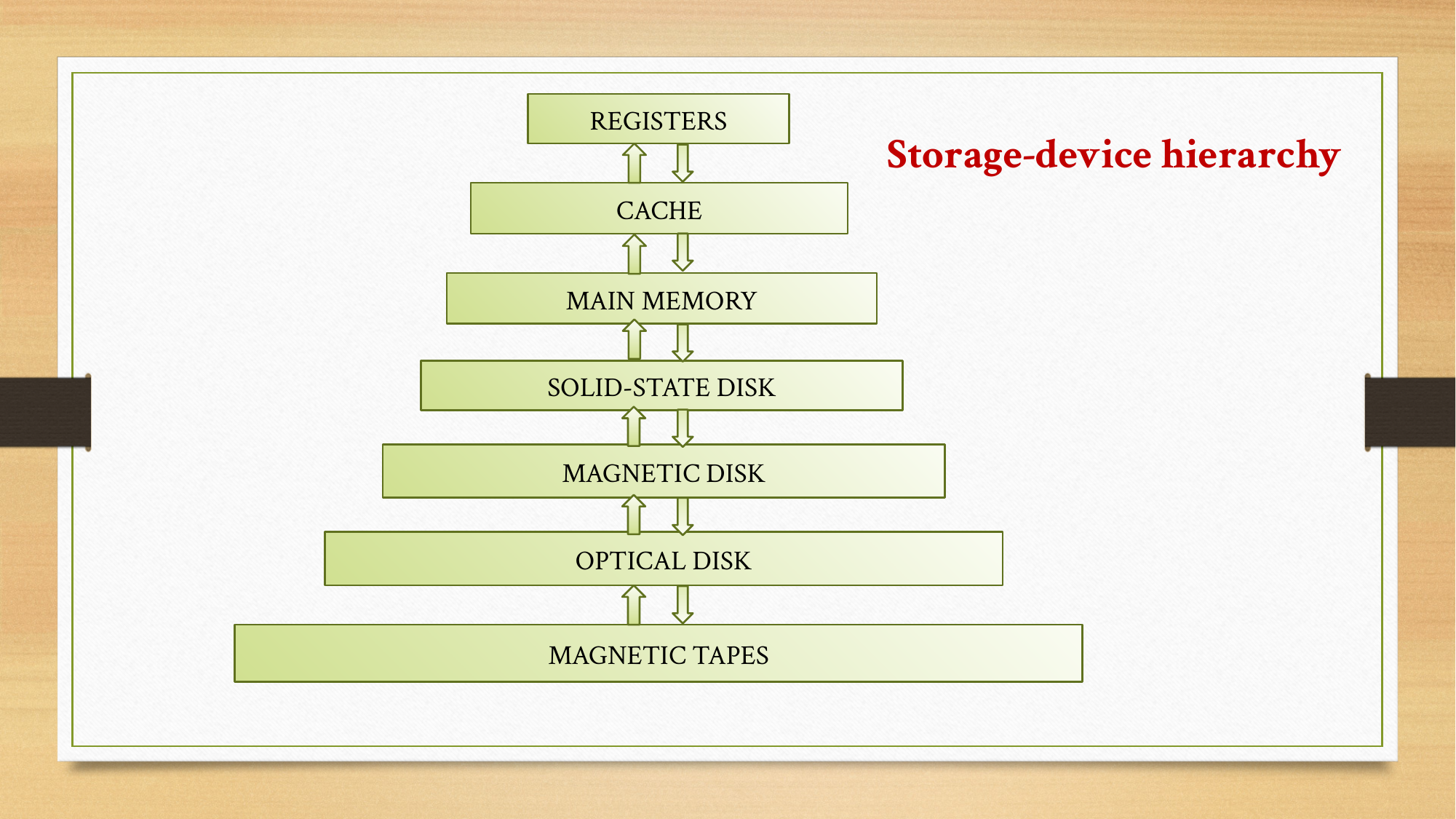

REGISTERS
Storage-device hierarchy

CACHE

MAIN MEMORY

SOLID-STATE DISK

MAGNETIC DISK

OPTICAL DISK

MAGNETIC TAPES